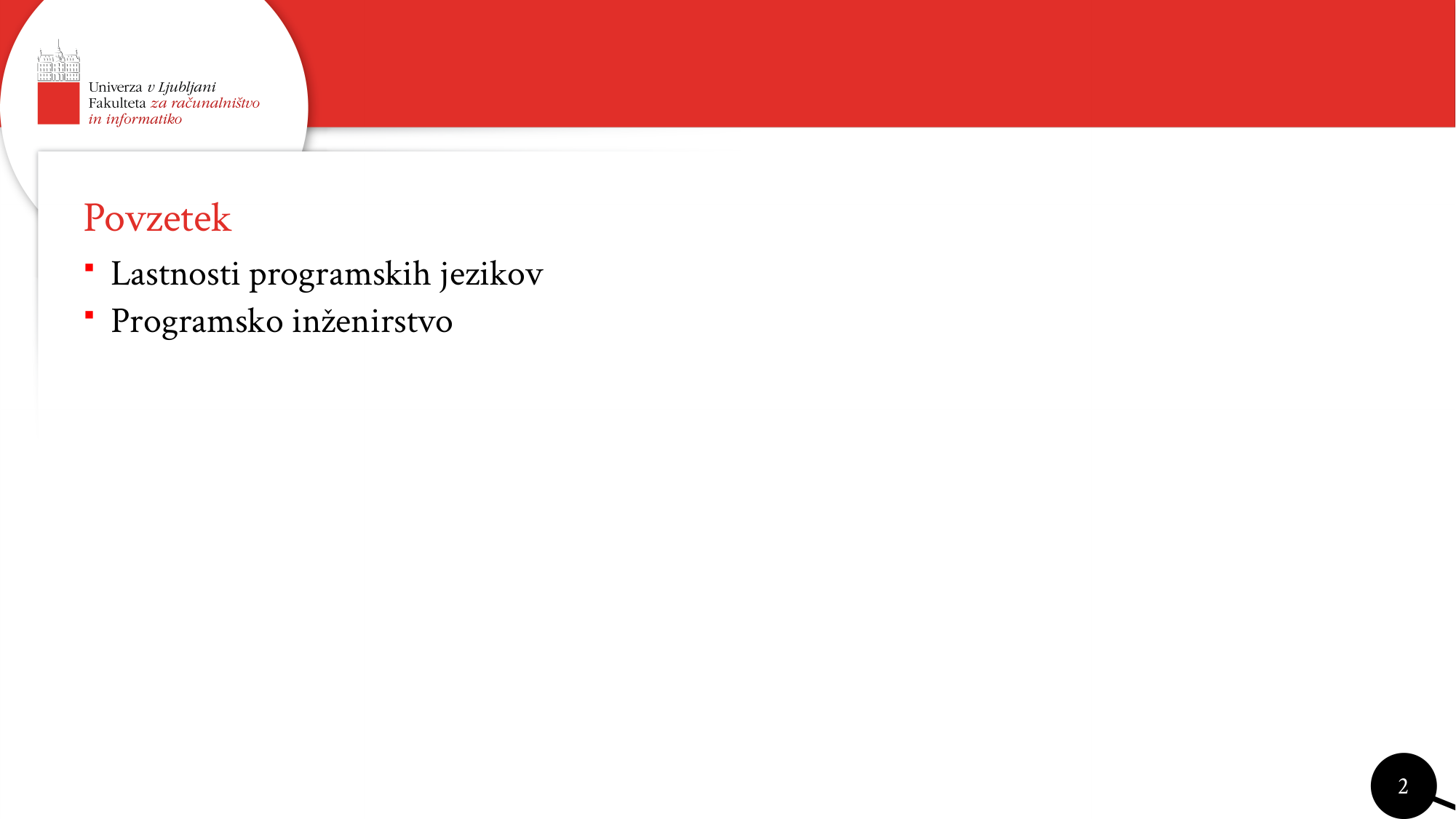

# Povzetek
Lastnosti programskih jezikov
Programsko inženirstvo

2